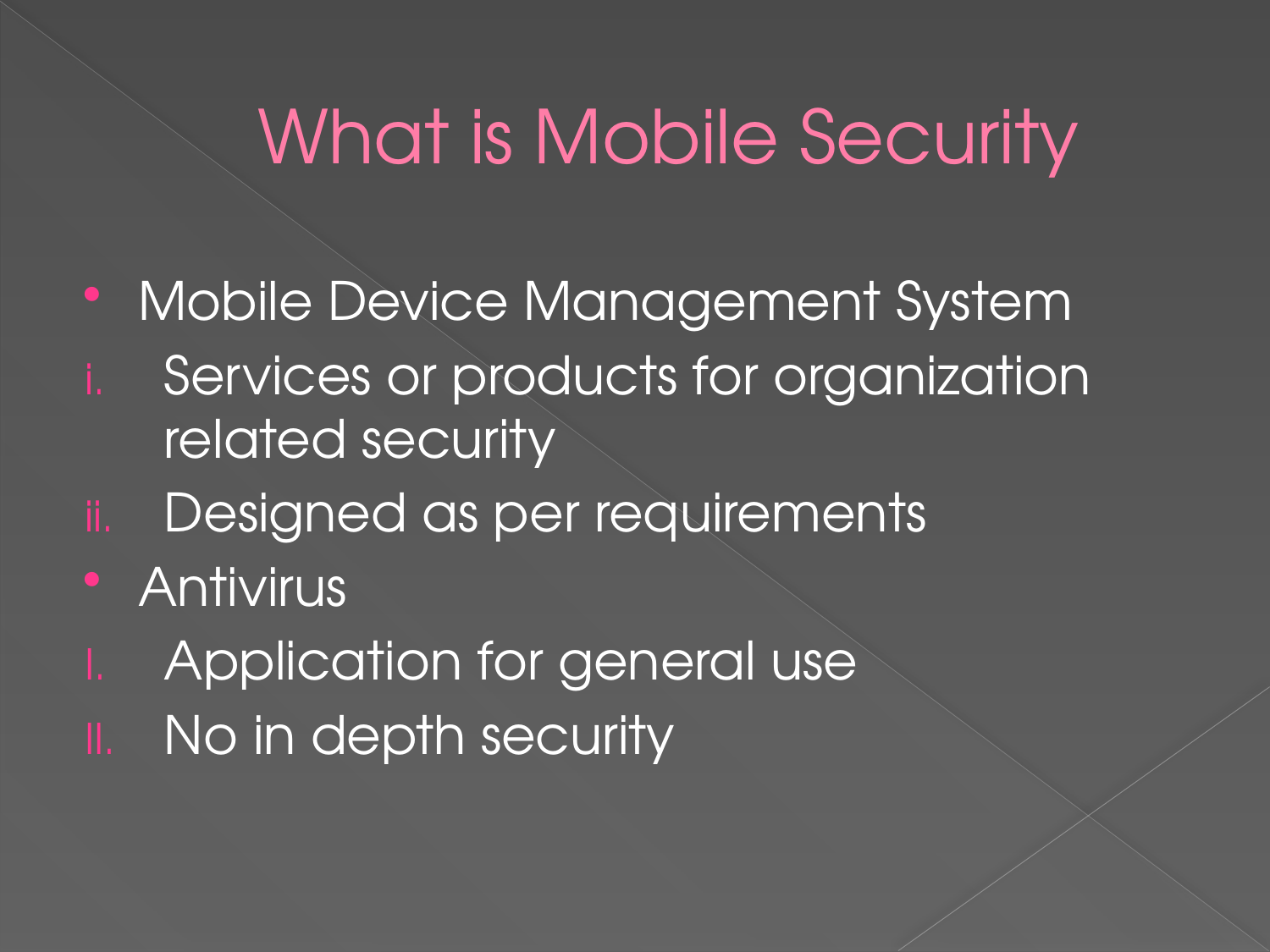

# What is Mobile Security
Mobile Device Management System
Services or products for organization related security
Designed as per requirements
Antivirus
Application for general use
No in depth security